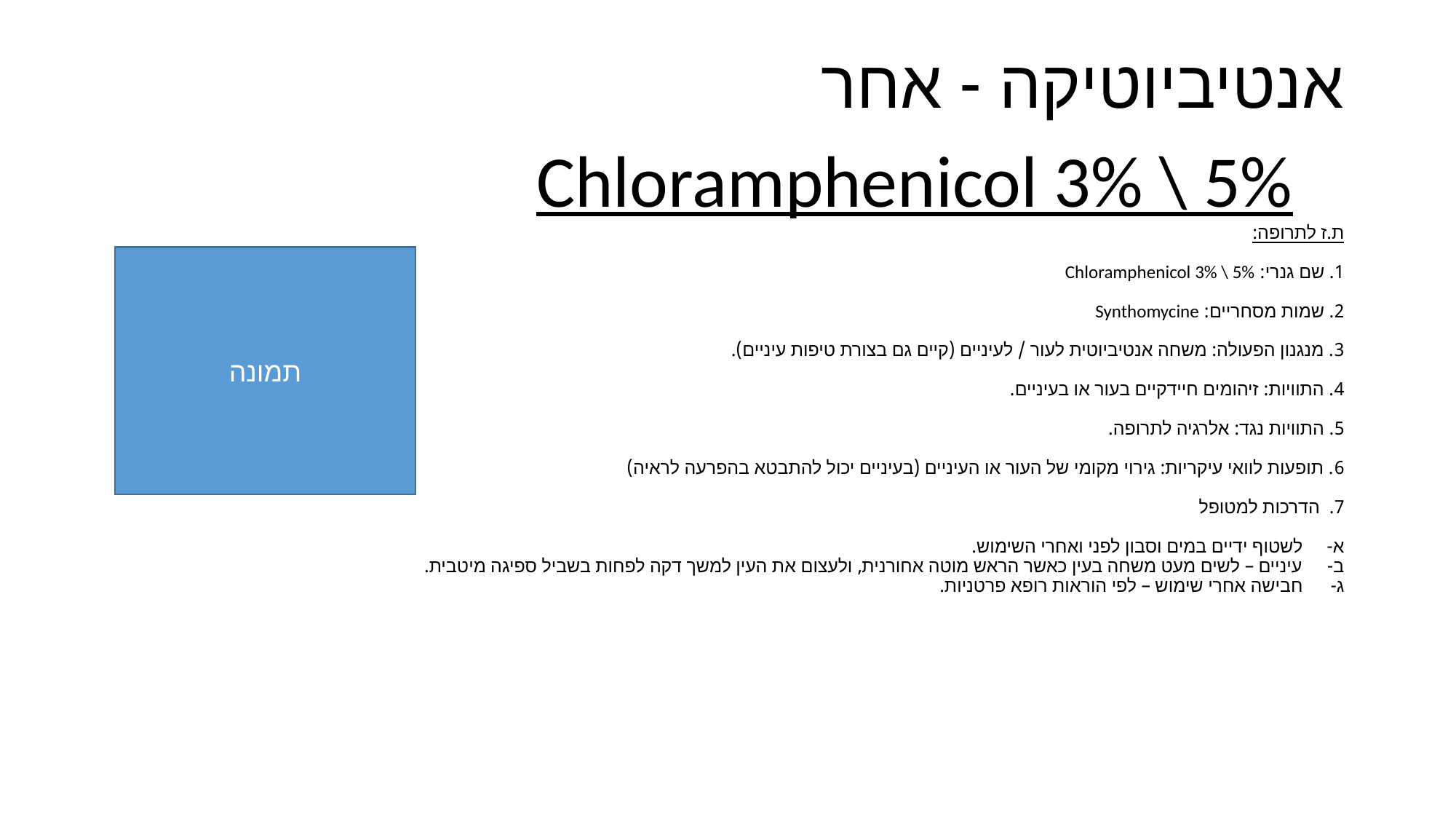

# אנטיביוטיקה - אחר
Chloramphenicol 3% \ 5%
ת.ז לתרופה:

1. שם גנרי: Chloramphenicol 3% \ 5%

2. שמות מסחריים: Synthomycine

3. מנגנון הפעולה: משחה אנטיביוטית לעור / לעיניים (קיים גם בצורת טיפות עיניים).

4. התוויות: זיהומים חיידקיים בעור או בעיניים.

5. התוויות נגד: אלרגיה לתרופה.

6. תופעות לוואי עיקריות: גירוי מקומי של העור או העיניים (בעיניים יכול להתבטא בהפרעה לראיה)

7.  הדרכות למטופל

לשטוף ידיים במים וסבון לפני ואחרי השימוש.
עיניים – לשים מעט משחה בעין כאשר הראש מוטה אחורנית, ולעצום את העין למשך דקה לפחות בשביל ספיגה מיטבית.
חבישה אחרי שימוש – לפי הוראות רופא פרטניות.

תמונה